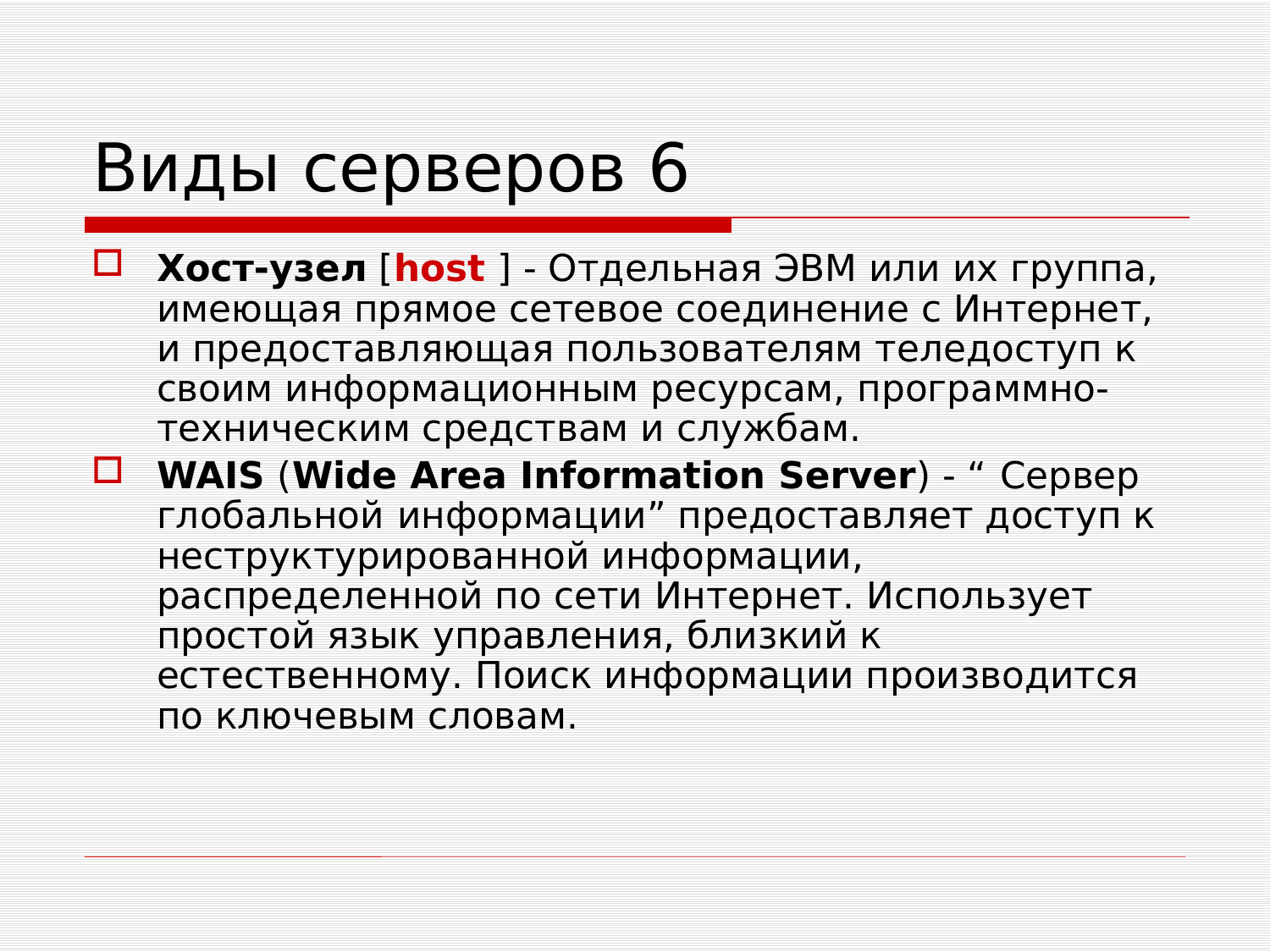

# Виды серверов 6
Хост-узел [host ] - Отдельная ЭВМ или их группа, имеющая прямое сетевое соединение с Интернет, и предоставляющая пользователям теледоступ к своим информационным ресурсам, программно-техническим средствам и службам.
WAIS (Wide Area Information Server) - “ Сервер глобальной информации” предоставляет доступ к неструктурированной информации, распределенной по сети Интернет. Использует простой язык управления, близкий к естественному. Поиск информации производится по ключевым словам.